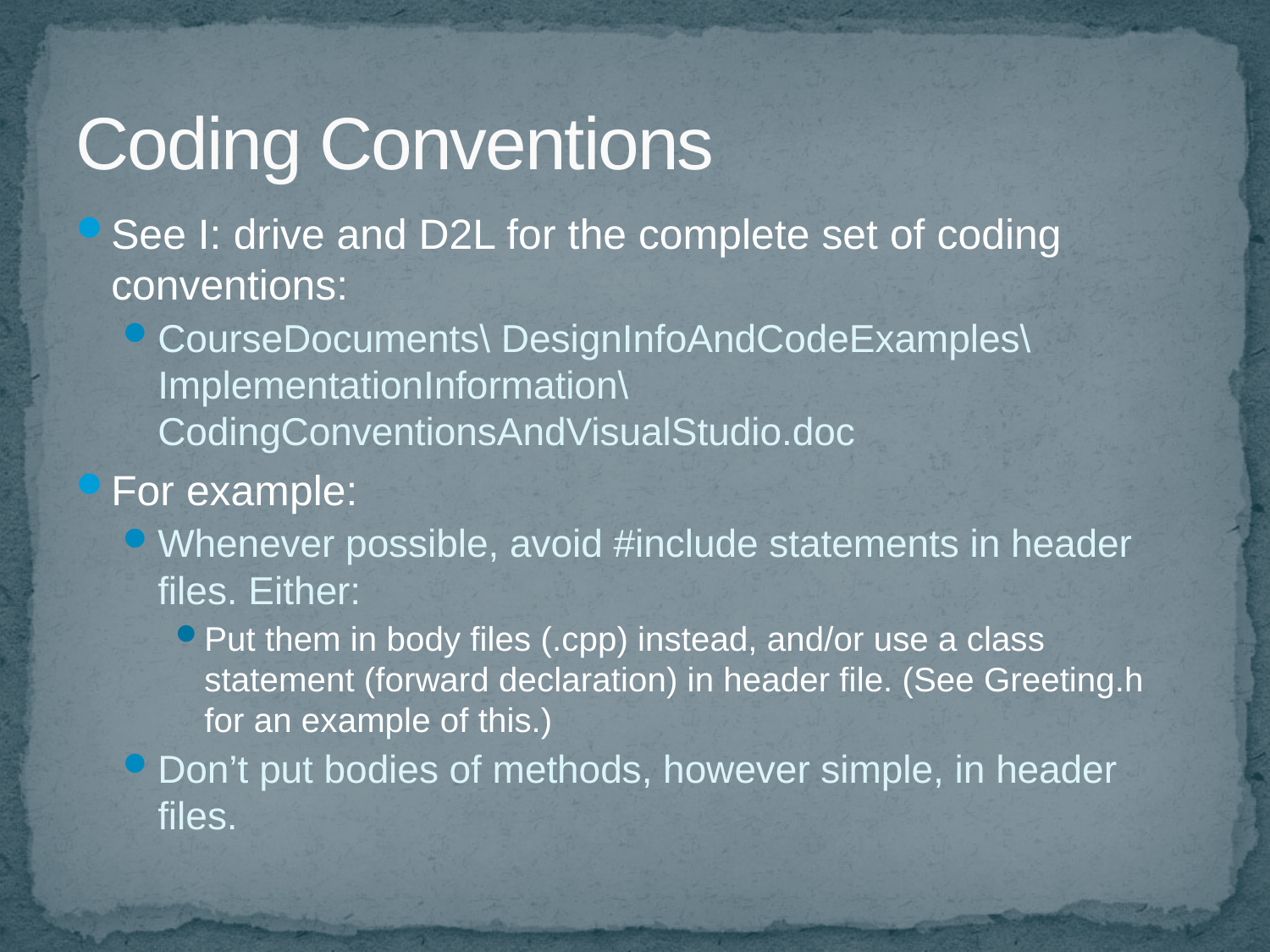

# Coding Conventions
See I: drive and D2L for the complete set of coding conventions:
CourseDocuments\ DesignInfoAndCodeExamples\ ImplementationInformation\ CodingConventionsAndVisualStudio.doc
For example:
Whenever possible, avoid #include statements in header files. Either:
Put them in body files (.cpp) instead, and/or use a class statement (forward declaration) in header file. (See Greeting.h for an example of this.)
Don’t put bodies of methods, however simple, in header files.